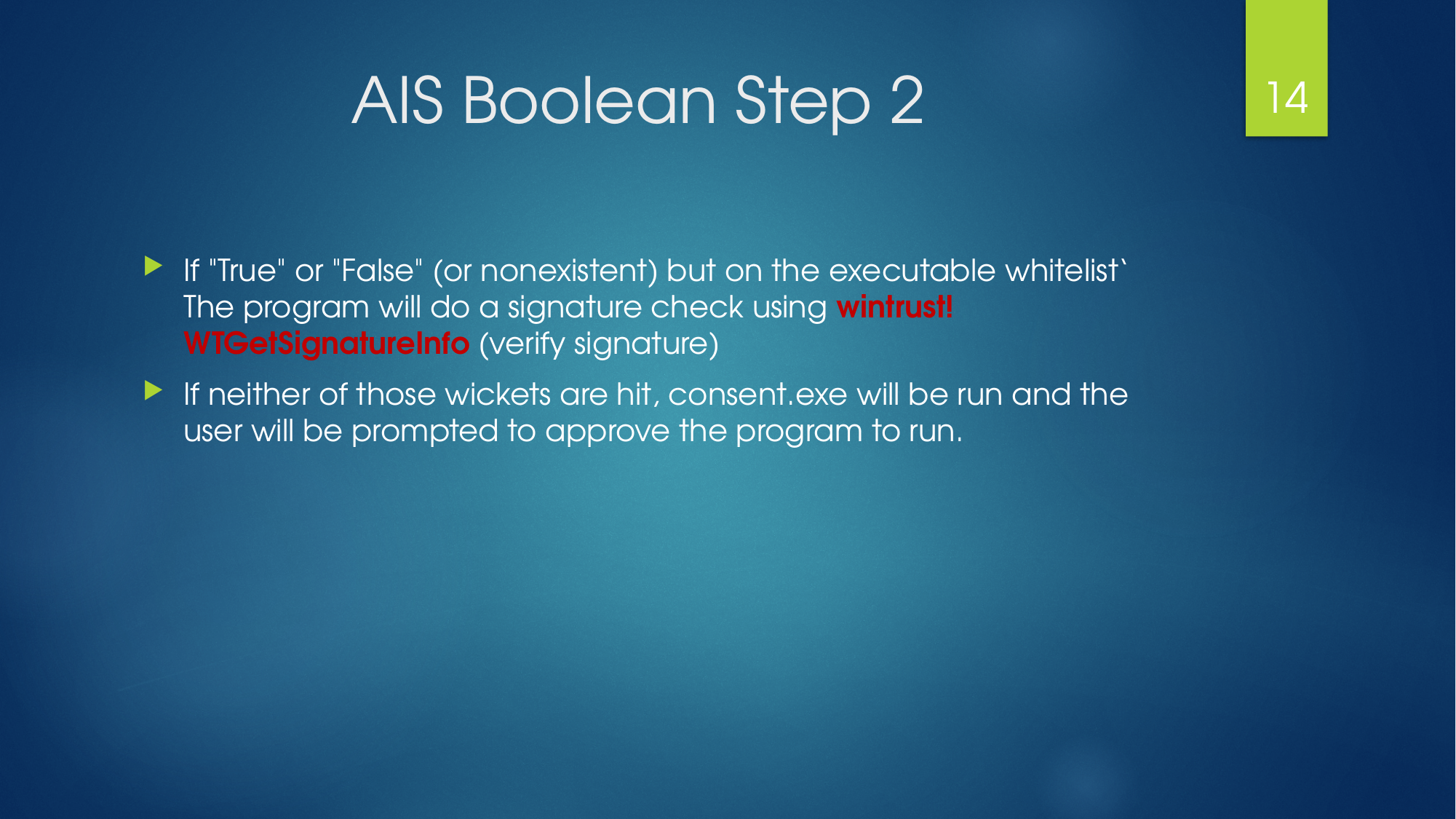

14
# AIS Boolean Step 2
If "True" or "False" (or nonexistent) but on the executable whitelist‘ The program will do a signature check using wintrust!WTGetSignatureInfo (verify signature)
If neither of those wickets are hit, consent.exe will be run and the user will be prompted to approve the program to run.